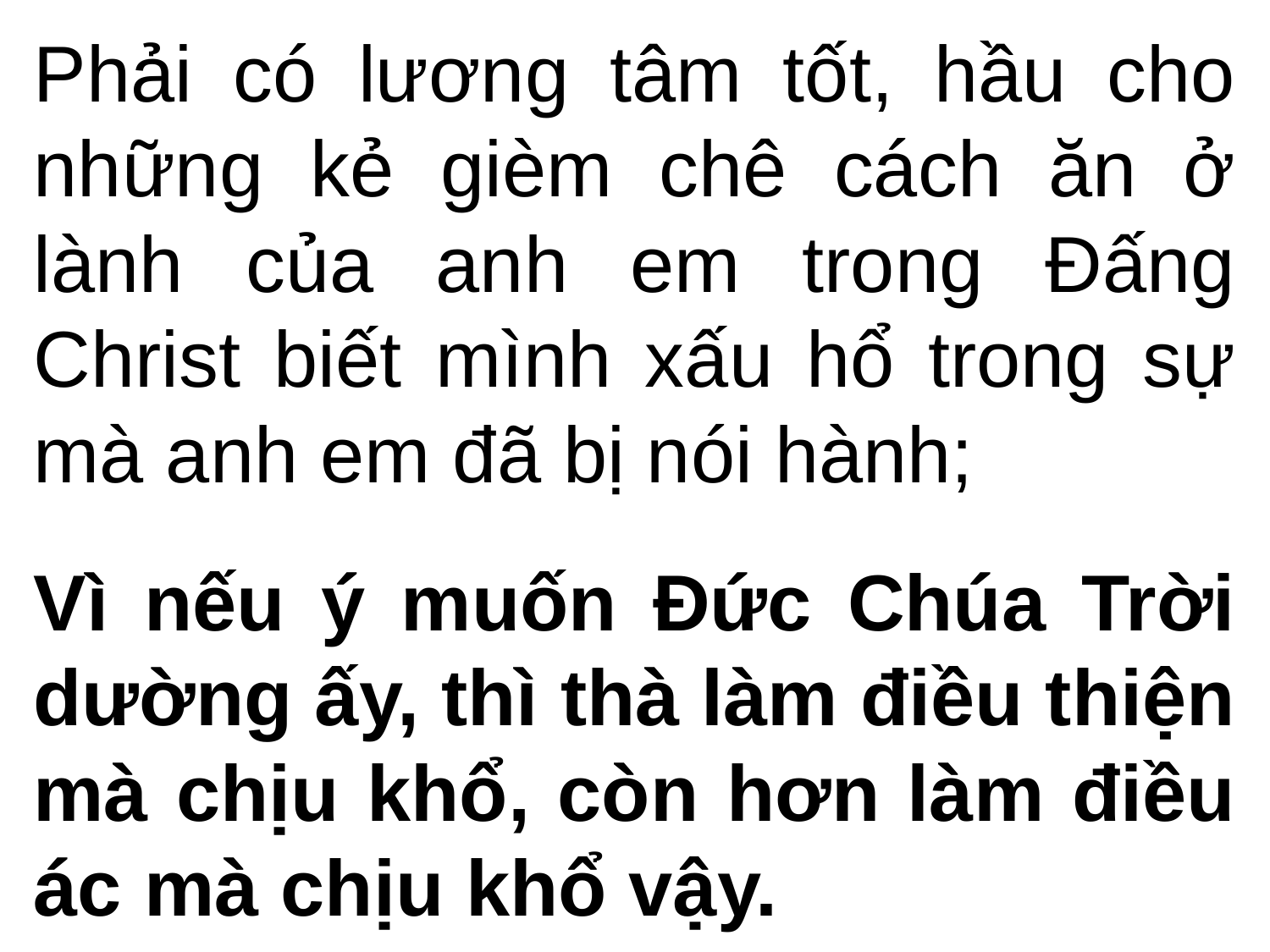

Phải có lương tâm tốt, hầu cho những kẻ gièm chê cách ăn ở lành của anh em trong Đấng Christ biết mình xấu hổ trong sự mà anh em đã bị nói hành;

Vì nếu ý muốn Đức Chúa Trời dường ấy, thì thà làm điều thiện mà chịu khổ, còn hơn làm điều ác mà chịu khổ vậy.